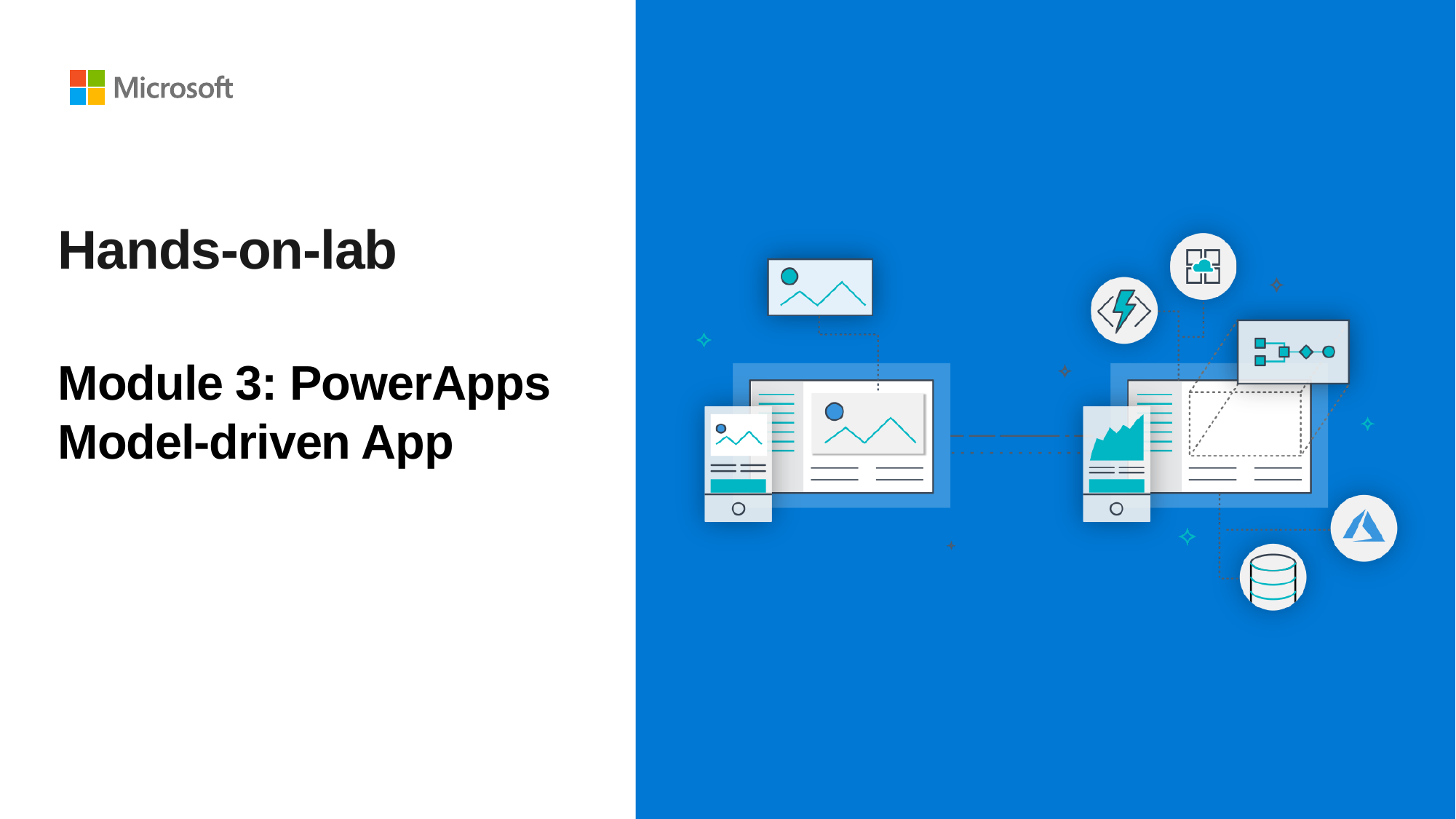

Hands-on-lab
# Module 3: PowerApps Model-driven App